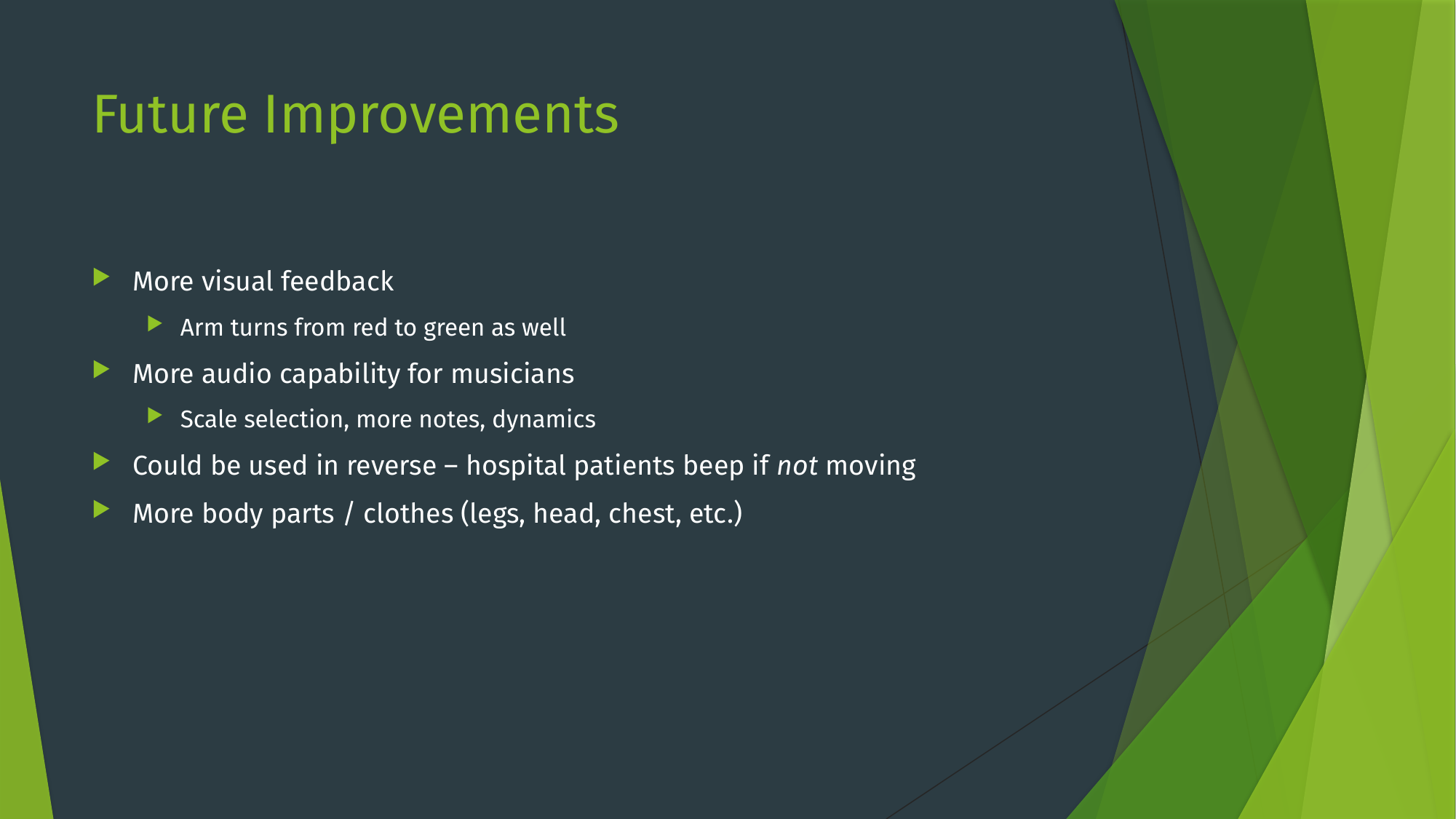

# Future Improvements
More visual feedback
Arm turns from red to green as well
More audio capability for musicians
Scale selection, more notes, dynamics
Could be used in reverse – hospital patients beep if not moving
More body parts / clothes (legs, head, chest, etc.)